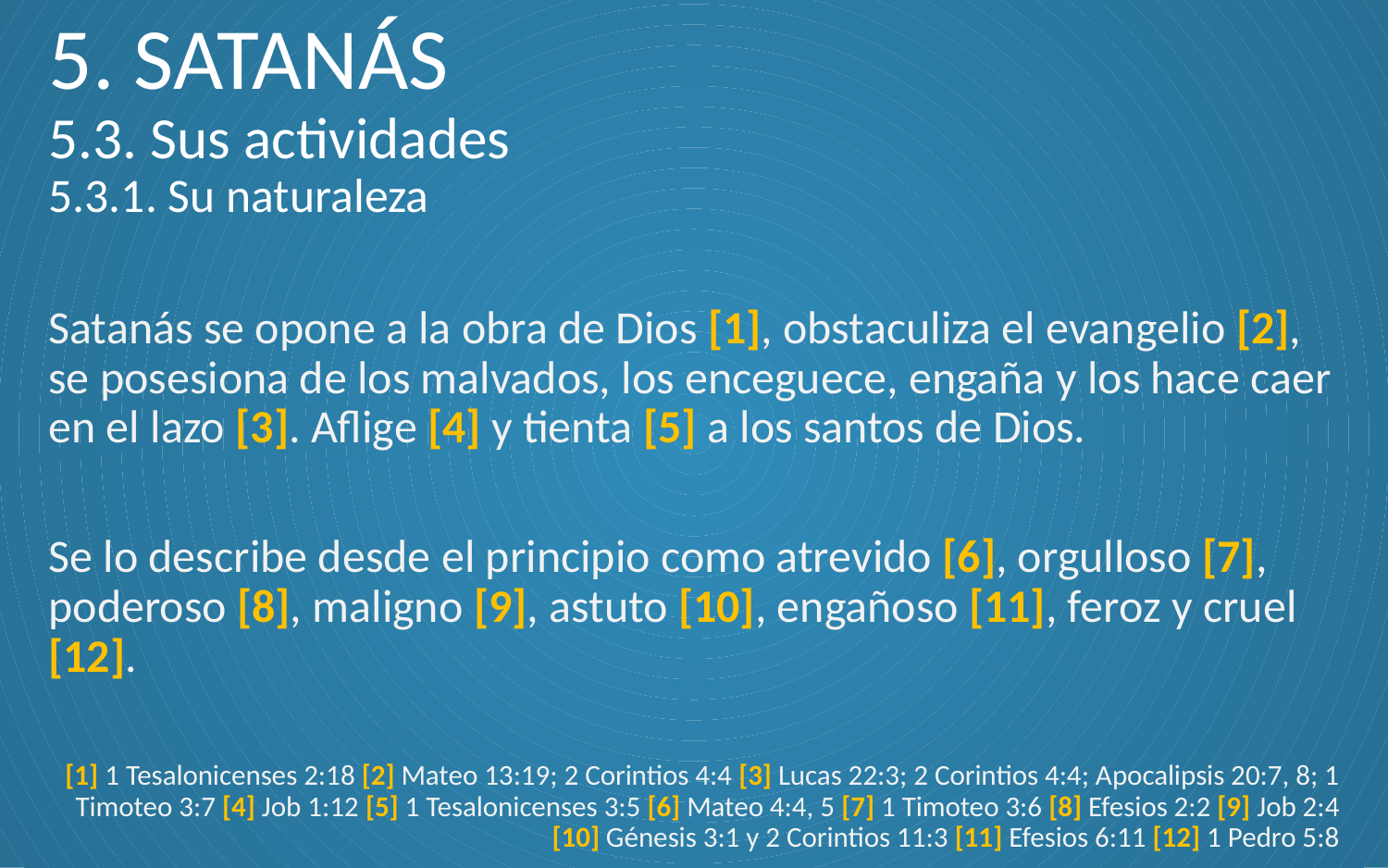

# 5. SATANÁS 5.3. Sus actividades 5.3.1. Su naturaleza
Satanás se opone a la obra de Dios [1], obstaculiza el evangelio [2], se posesiona de los malvados, los enceguece, engaña y los hace caer en el lazo [3]. Aflige [4] y tienta [5] a los santos de Dios.

Se lo describe desde el principio como atrevido [6], orgulloso [7], poderoso [8], maligno [9], astuto [10], engañoso [11], feroz y cruel [12].
[1] 1 Tesalonicenses 2:18 [2] Mateo 13:19; 2 Corintios 4:4 [3] Lucas 22:3; 2 Corintios 4:4; Apocalipsis 20:7, 8; 1 Timoteo 3:7 [4] Job 1:12 [5] 1 Tesalonicenses 3:5 [6] Mateo 4:4, 5 [7] 1 Timoteo 3:6 [8] Efesios 2:2 [9] Job 2:4 [10] Génesis 3:1 y 2 Corintios 11:3 [11] Efesios 6:11 [12] 1 Pedro 5:8